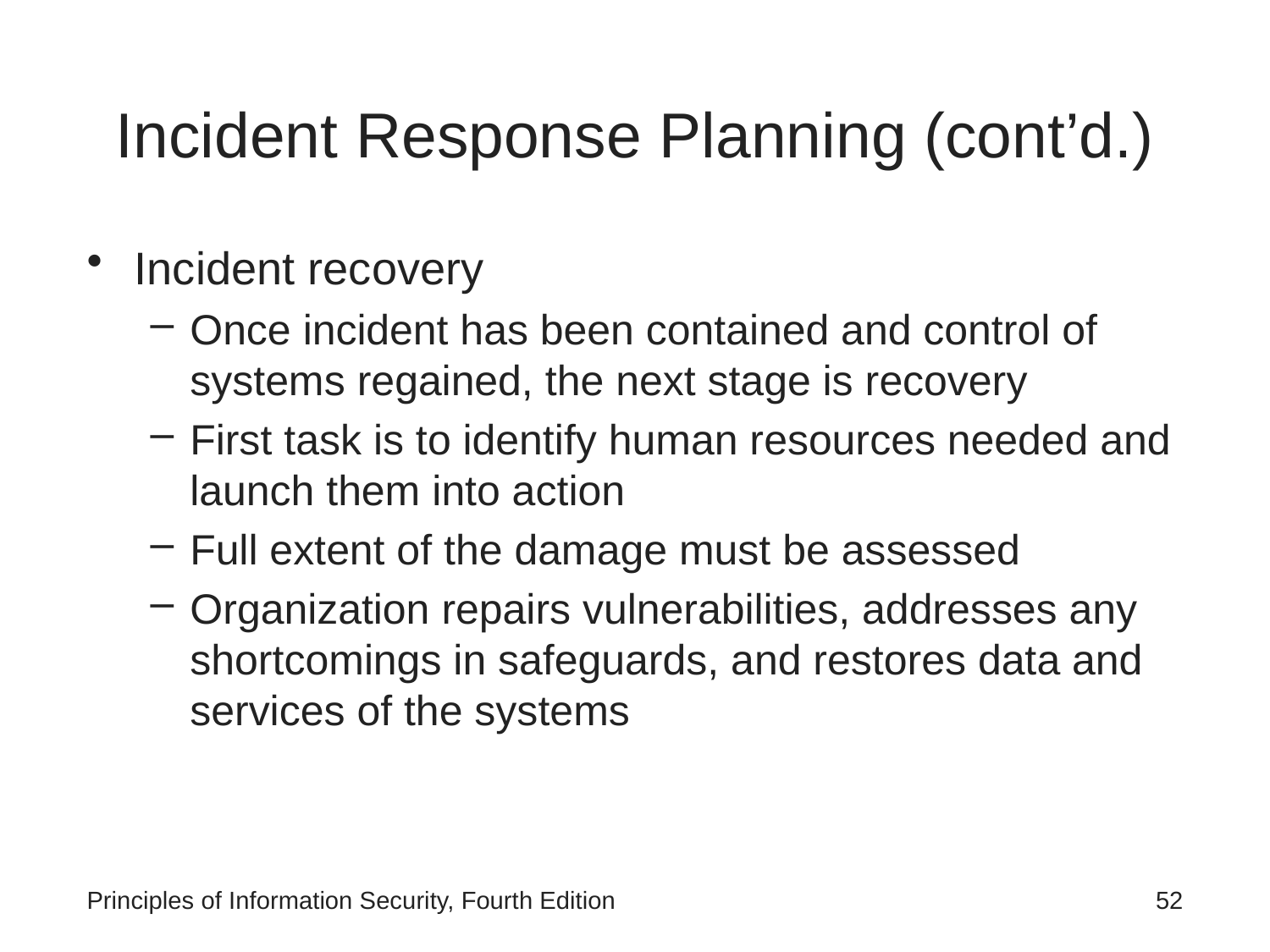

# Incident Response Planning (cont’d.)
Incident recovery
Once incident has been contained and control of systems regained, the next stage is recovery
First task is to identify human resources needed and launch them into action
Full extent of the damage must be assessed
Organization repairs vulnerabilities, addresses any shortcomings in safeguards, and restores data and services of the systems
Principles of Information Security, Fourth Edition
 52